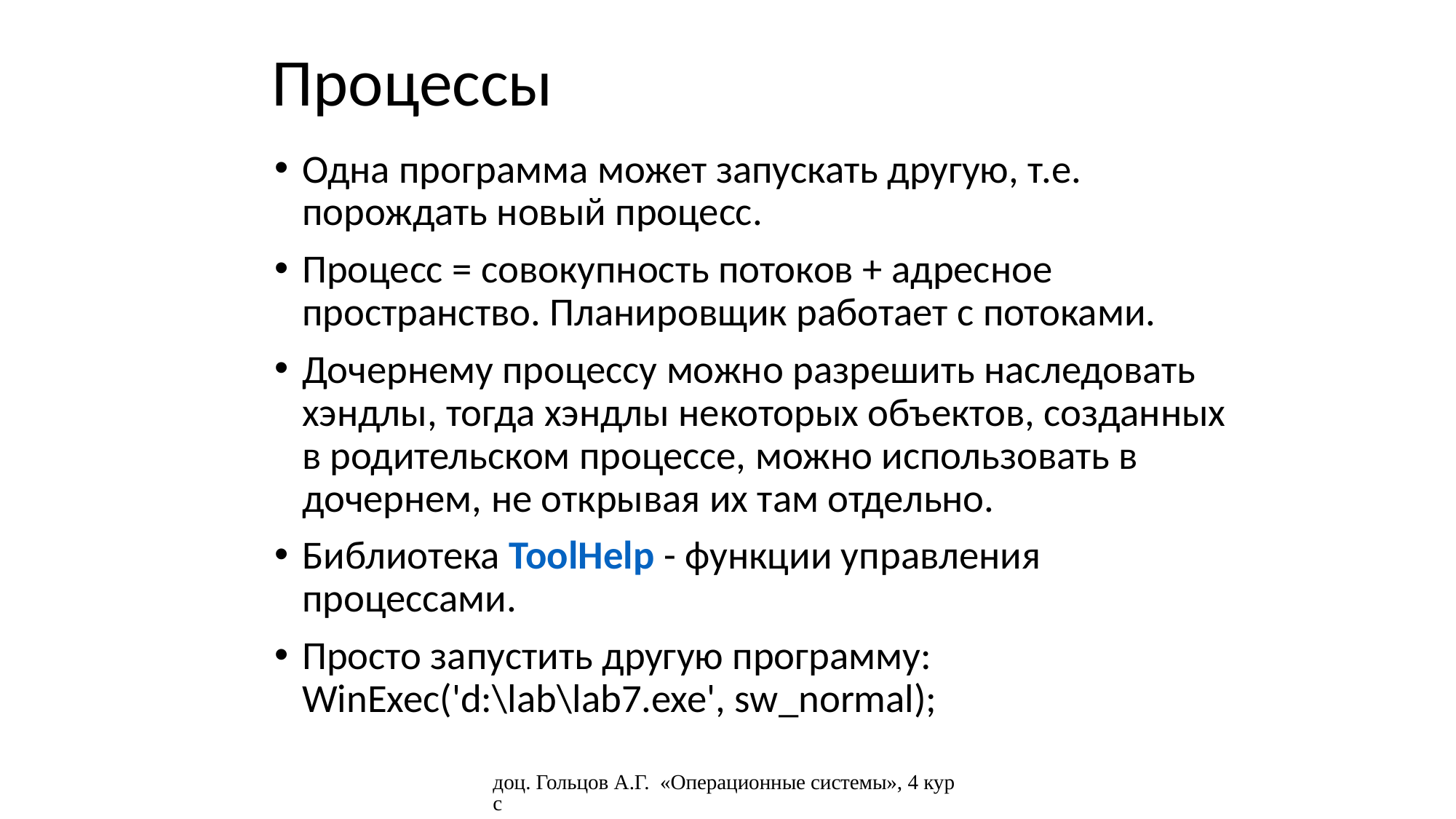

# Процессы
Одна программа может запускать другую, т.е. порождать новый процесс.
Процесс = совокупность потоков + адресное пространство. Планировщик работает с потоками.
Дочернему процессу можно разрешить наследовать хэндлы, тогда хэндлы некоторых объектов, созданных в родительском процессе, можно использовать в дочернем, не открывая их там отдельно.
Библиотека ToolHelp - функции управления процессами.
Просто запустить другую программу:
WinExec('d:\lab\lab7.exe', sw_normal);
доц. Гольцов А.Г.  «Операционные системы», 4 курс